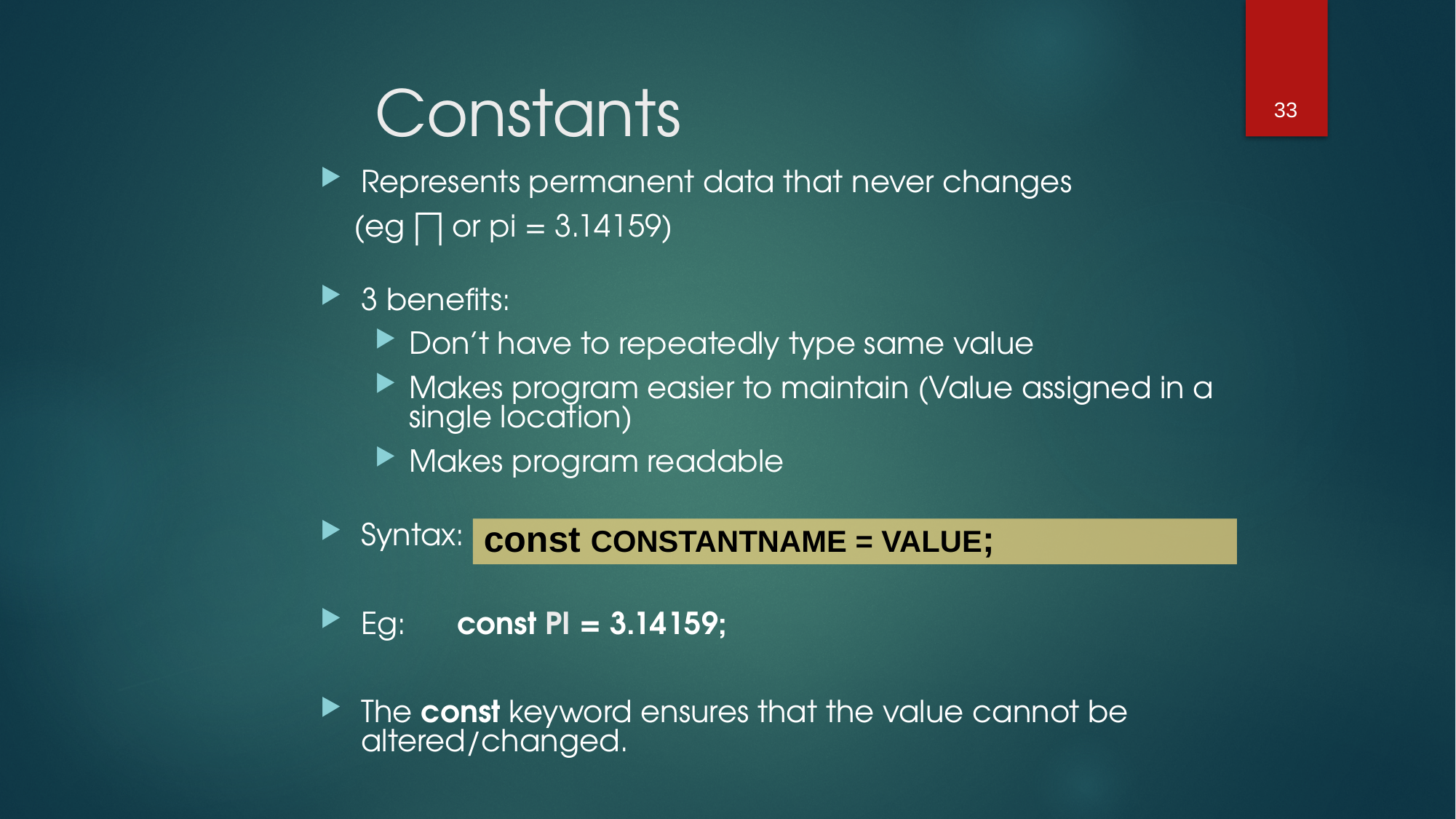

33
# Constants
Represents permanent data that never changes
    (eg ∏ or pi = 3.14159)
3 benefits:
Don’t have to repeatedly type same value
Makes program easier to maintain (Value assigned in a single location)
Makes program readable
Syntax:

Eg:      const PI = 3.14159;

The const keyword ensures that the value cannot be altered/changed.
const CONSTANTNAME = VALUE;